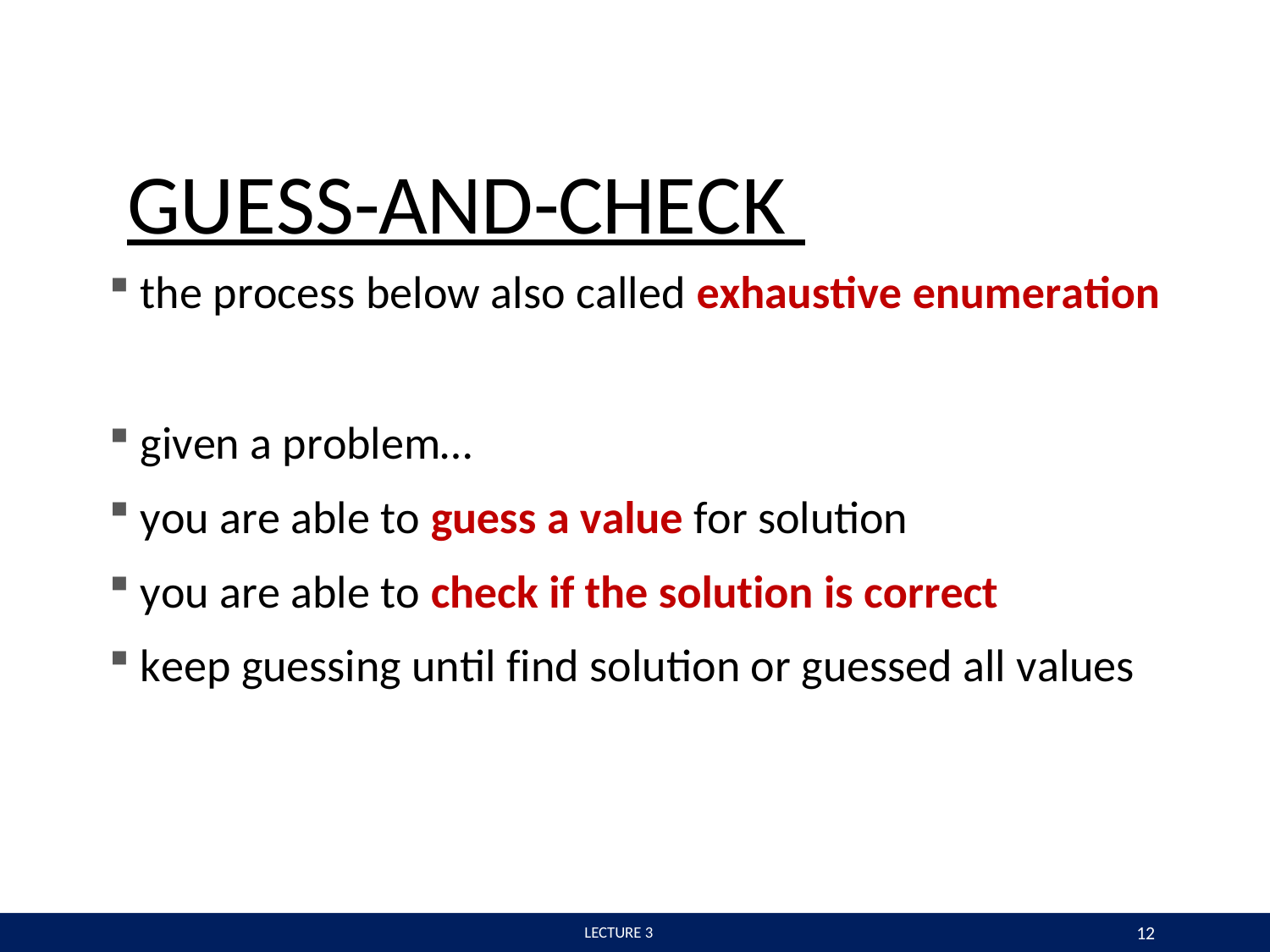

# GUESS-AND-CHECK
the process below also called exhaustive enumeration

given a problem…
you are able to guess a value for solution
you are able to check if the solution is correct
keep guessing until find solution or guessed all values
12
  LECTURE 3